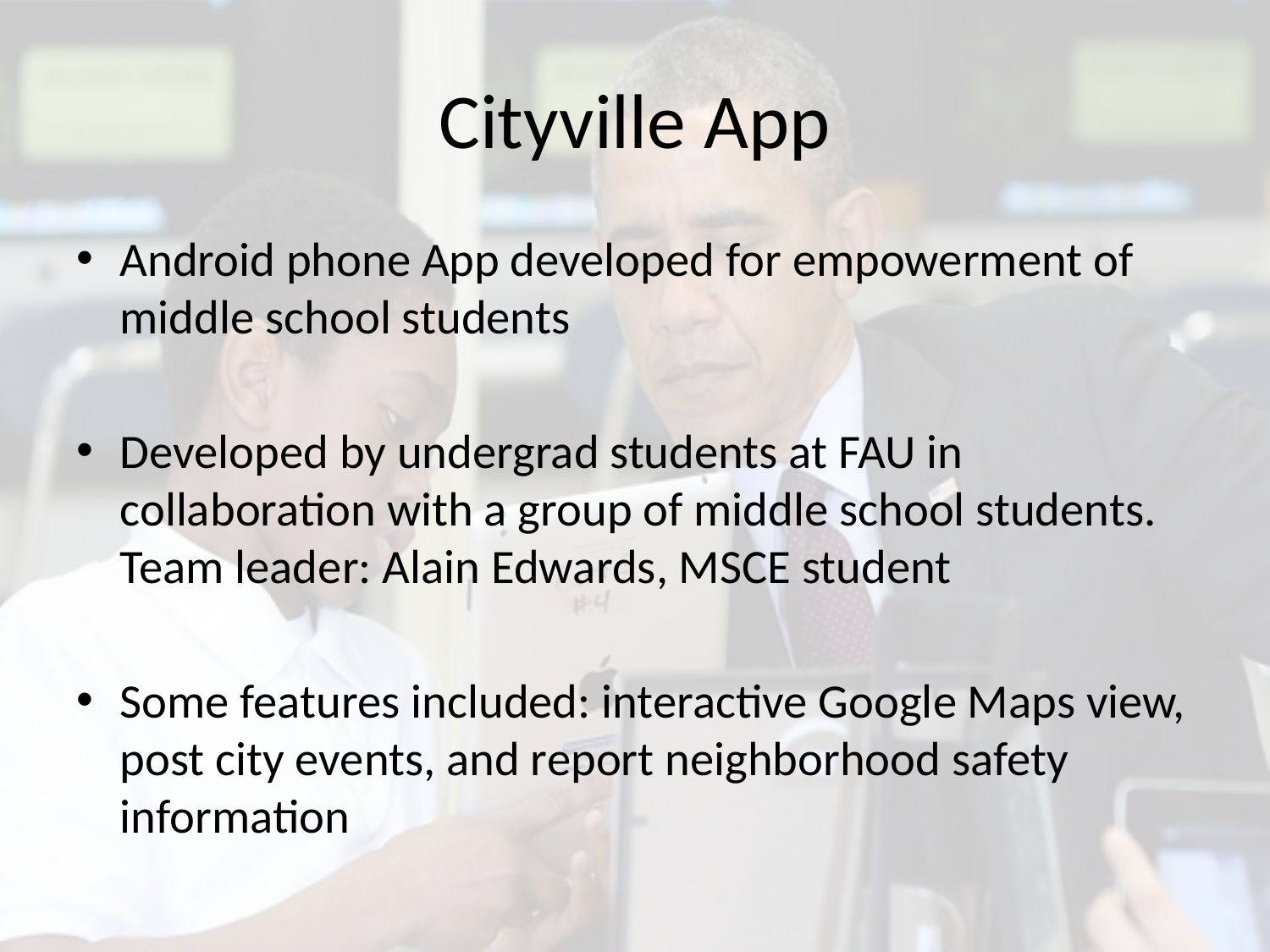

# Cityville App
Android phone App developed for empowerment of middle school students

Developed by undergrad students at FAU in collaboration with a group of middle school students. Team leader: Alain Edwards, MSCE student

Some features included: interactive Google Maps view, post city events, and report neighborhood safety information